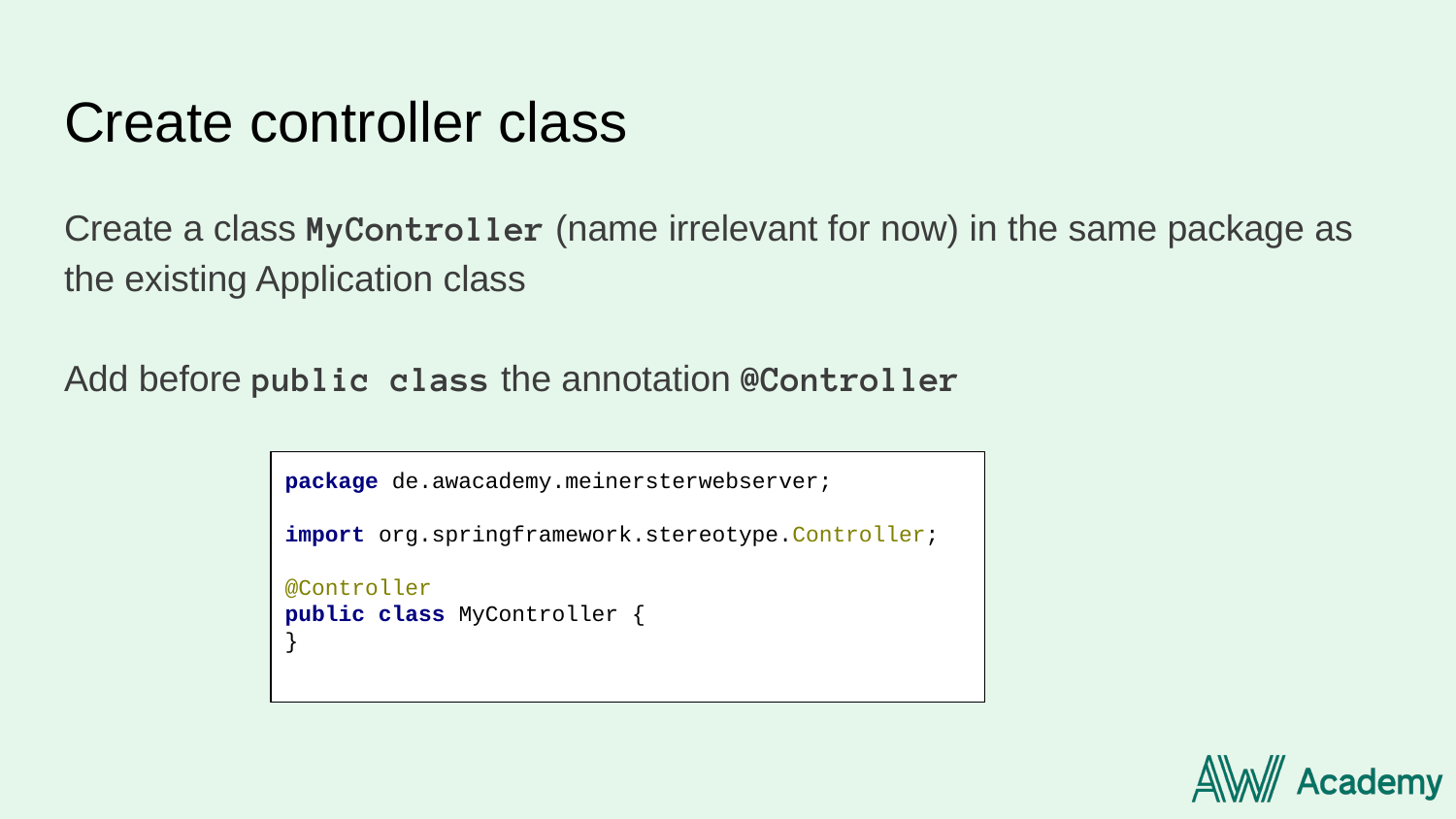

# Create controller class
Create a class MyController (name irrelevant for now) in the same package as the existing Application class

Add before public class the annotation @Controller
package de.awacademy.meinersterwebserver;

import org.springframework.stereotype.Controller;

@Controller
public class MyController {
}